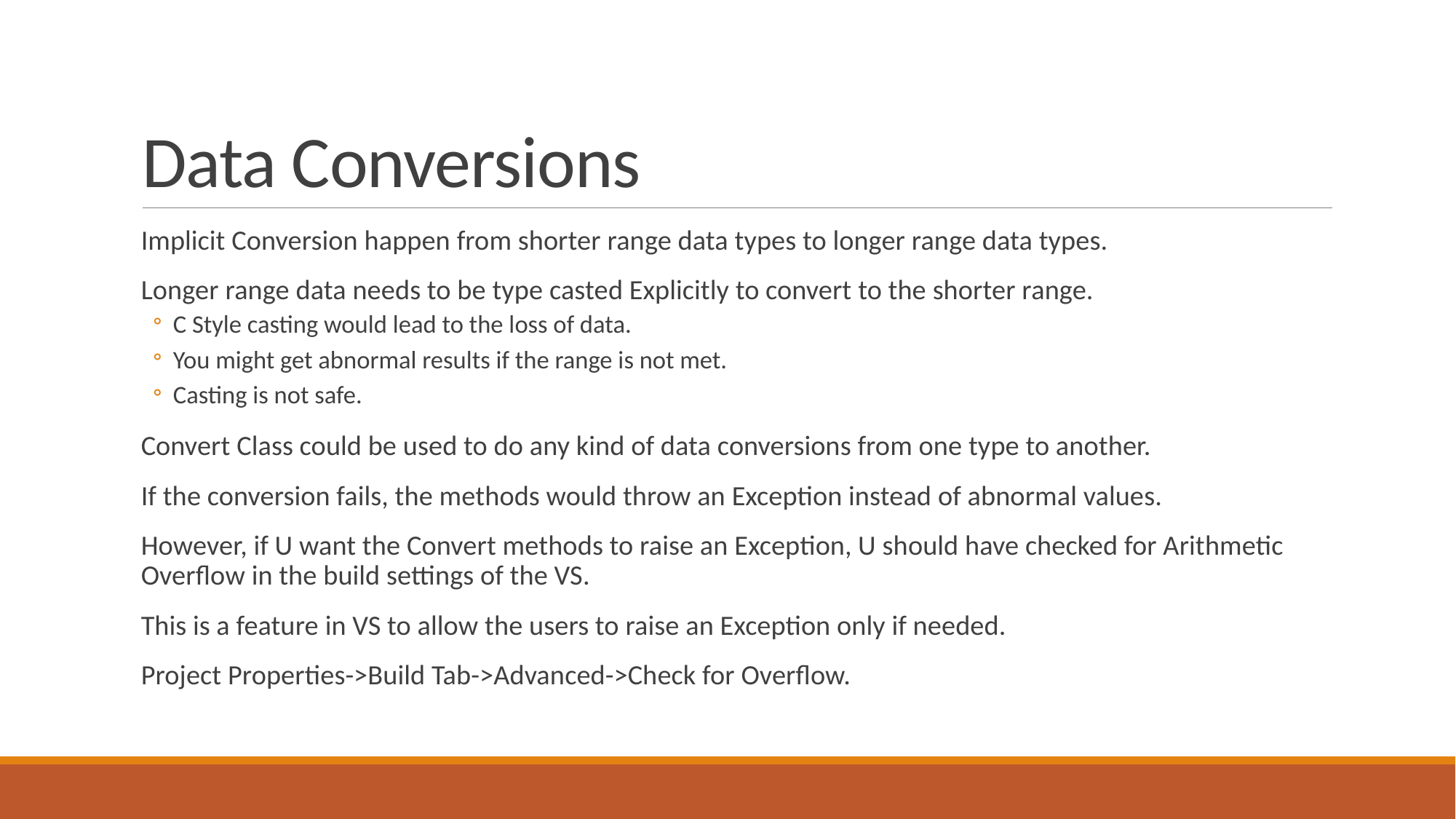

# Data Conversions
Implicit Conversion happen from shorter range data types to longer range data types.
Longer range data needs to be type casted Explicitly to convert to the shorter range.
C Style casting would lead to the loss of data.
You might get abnormal results if the range is not met.
Casting is not safe.
Convert Class could be used to do any kind of data conversions from one type to another.
If the conversion fails, the methods would throw an Exception instead of abnormal values.
However, if U want the Convert methods to raise an Exception, U should have checked for Arithmetic Overflow in the build settings of the VS.
This is a feature in VS to allow the users to raise an Exception only if needed.
Project Properties->Build Tab->Advanced->Check for Overflow.